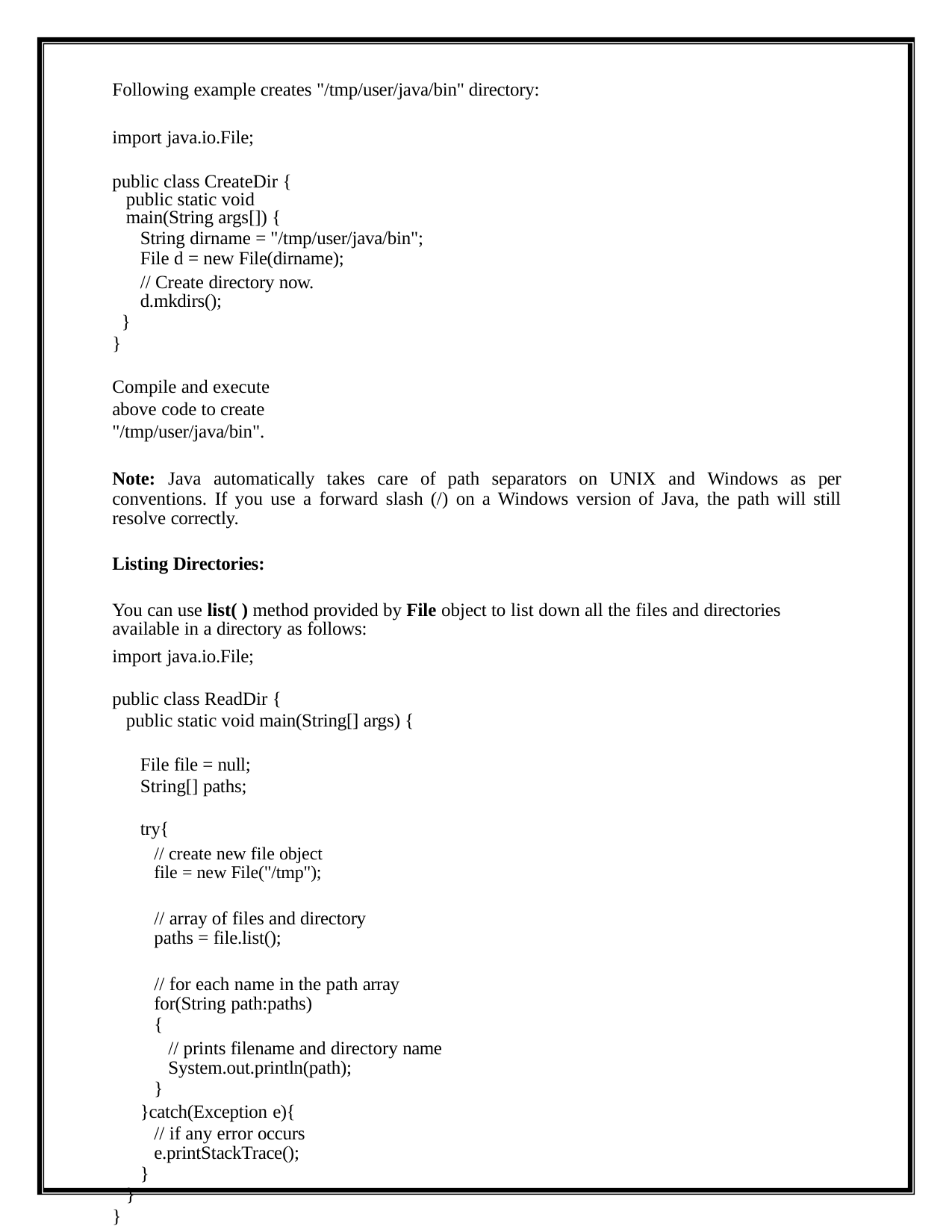

Following example creates "/tmp/user/java/bin" directory:
import java.io.File; public class CreateDir {
public static void main(String args[]) {
String dirname = "/tmp/user/java/bin"; File d = new File(dirname);
// Create directory now. d.mkdirs();
}
}
Compile and execute above code to create "/tmp/user/java/bin".

Note: Java automatically takes care of path separators on UNIX and Windows as per conventions. If you use a forward slash (/) on a Windows version of Java, the path will still resolve correctly.

Listing Directories:

You can use list( ) method provided by File object to list down all the files and directories available in a directory as follows:
import java.io.File;
public class ReadDir {
public static void main(String[] args) {

File file = null; String[] paths;
try{
// create new file object file = new File("/tmp");

// array of files and directory paths = file.list();

// for each name in the path array for(String path:paths)
{
// prints filename and directory name System.out.println(path);
}
}catch(Exception e){
// if any error occurs e.printStackTrace();
}
}
}